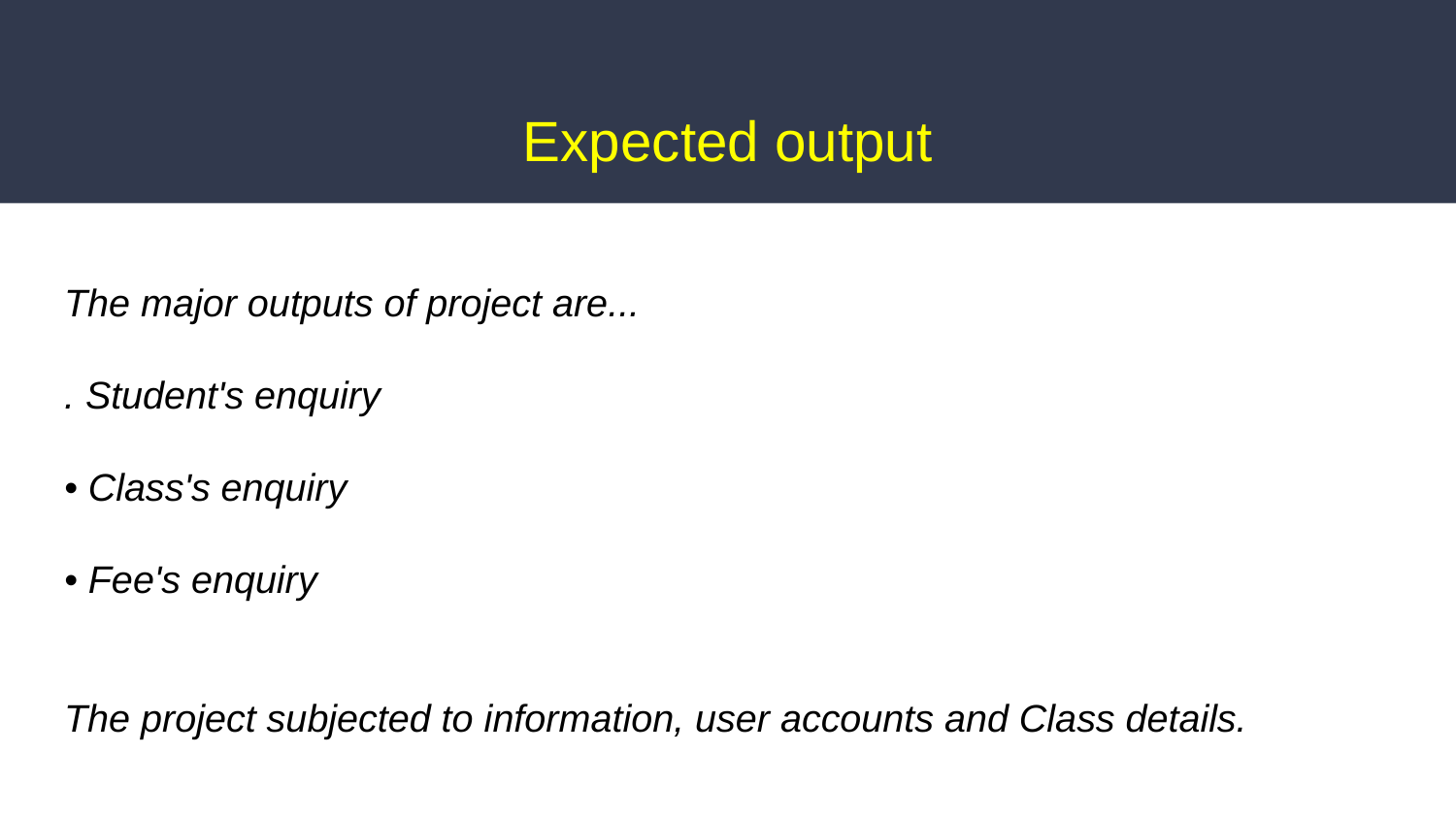

# Expected output
The major outputs of project are...

. Student's enquiry

• Class's enquiry

• Fee's enquiry

The project subjected to information, user accounts and Class details.